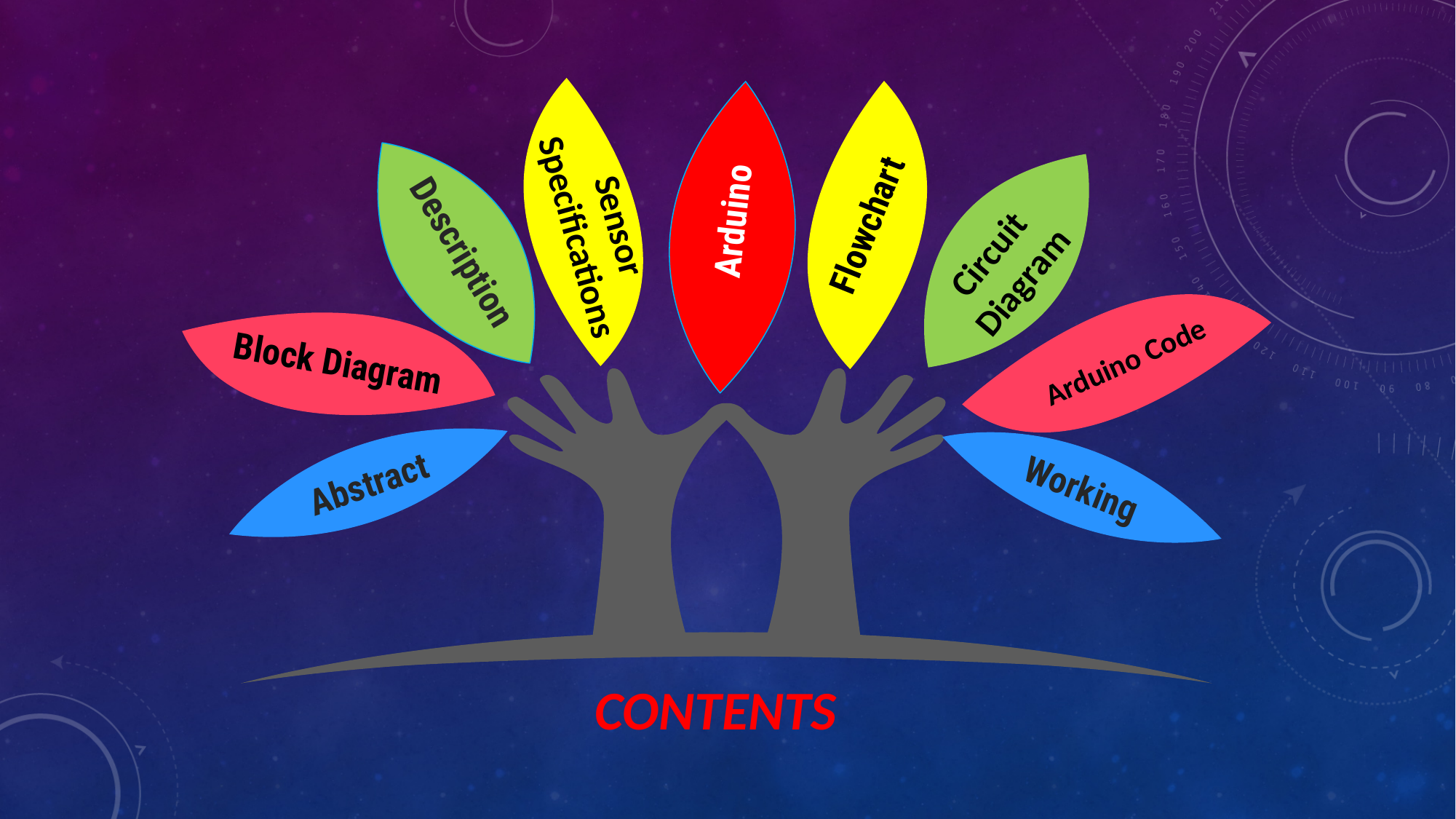

Sensor Specifications
Arduino
Flowchart
Circuit Diagram
Description

Block Diagram
Arduino Code

Abstract
Working
CONTENTS